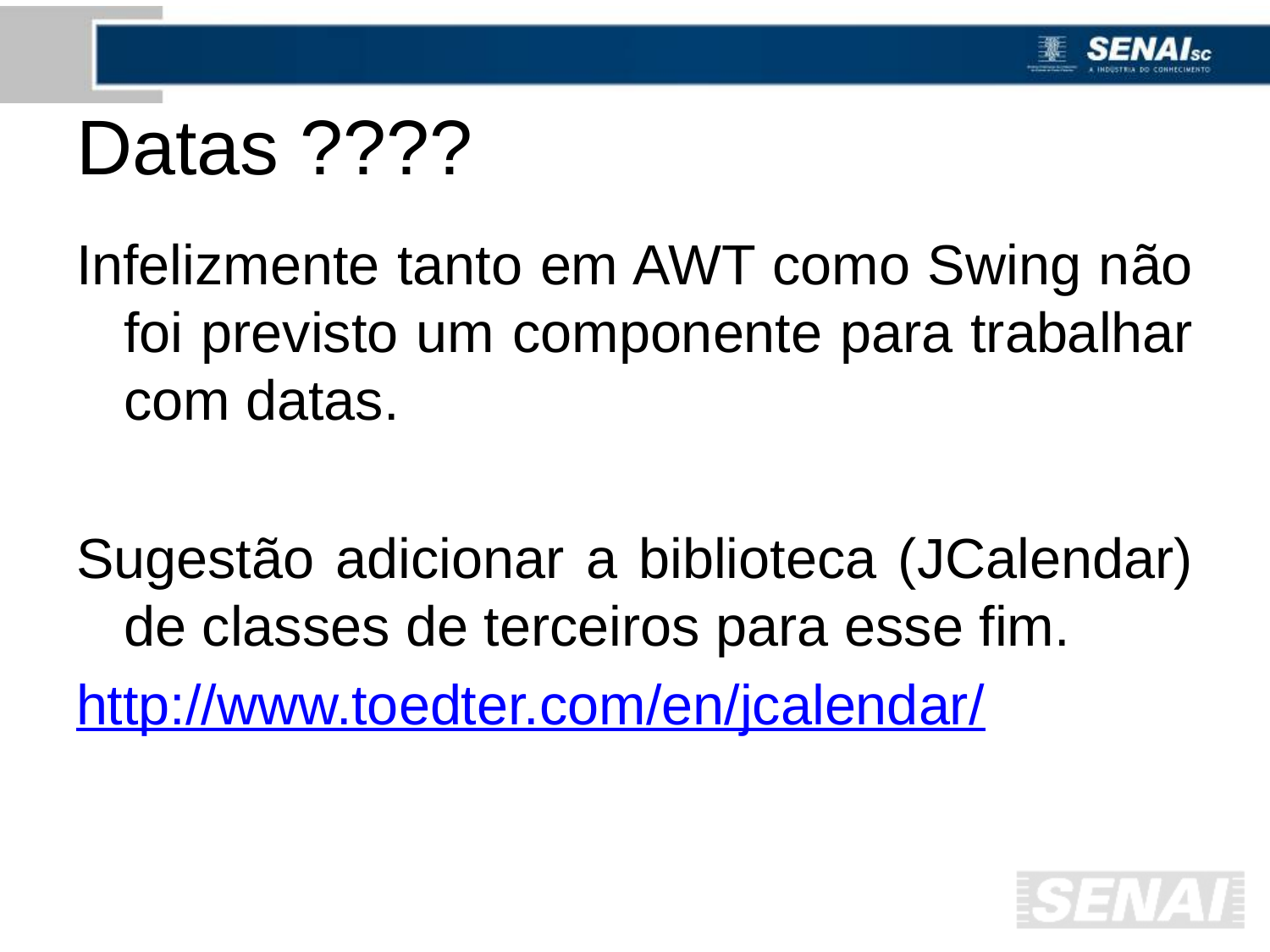

# Datas ????
Infelizmente tanto em AWT como Swing não foi previsto um componente para trabalhar com datas.

Sugestão adicionar a biblioteca (JCalendar) de classes de terceiros para esse fim.
http://www.toedter.com/en/jcalendar/